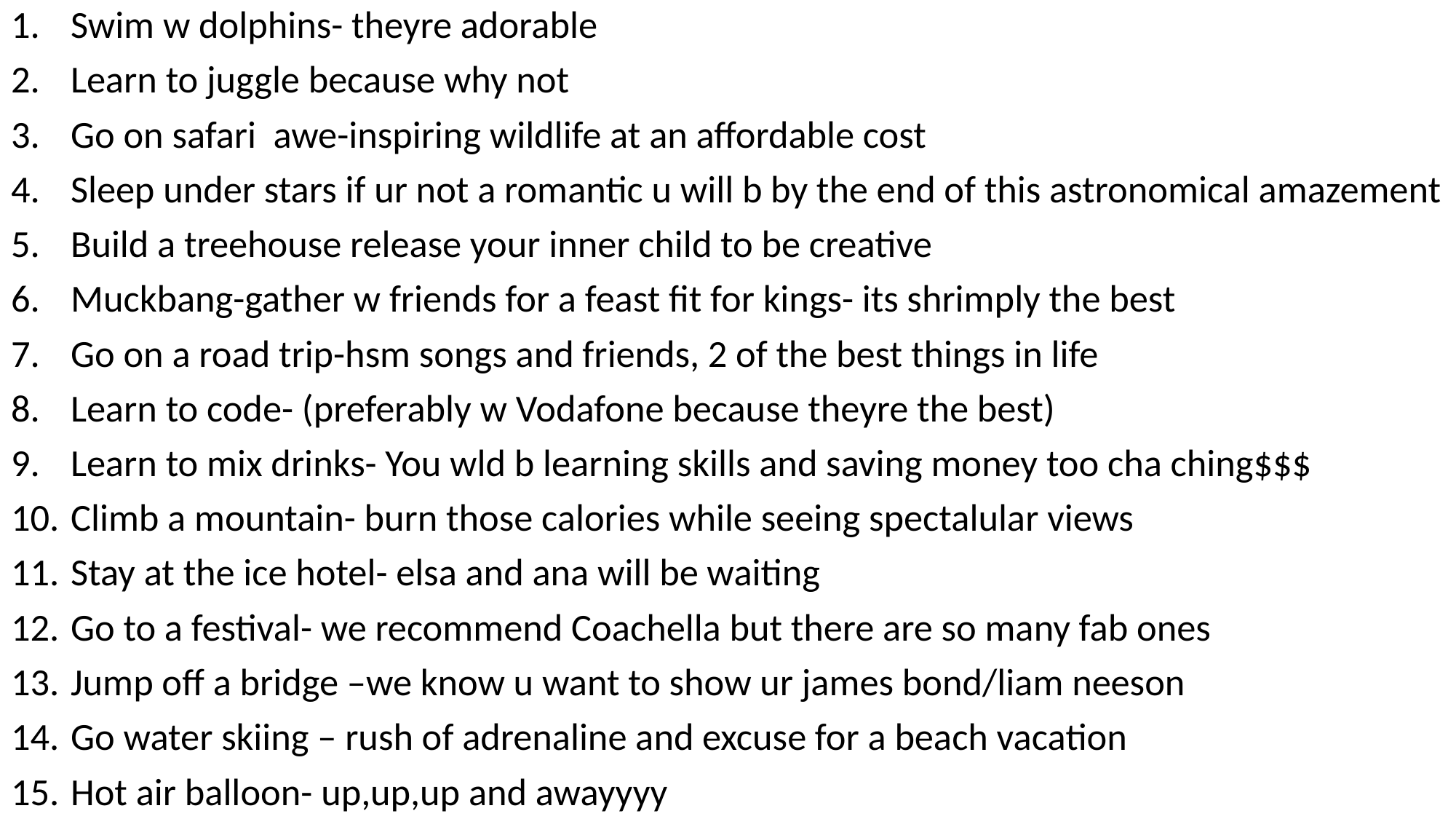

Swim w dolphins- theyre adorable
Learn to juggle because why not
Go on safari  awe-inspiring wildlife at an affordable cost
Sleep under stars if ur not a romantic u will b by the end of this astronomical amazement
Build a treehouse release your inner child to be creative
Muckbang-gather w friends for a feast fit for kings- its shrimply the best
Go on a road trip-hsm songs and friends, 2 of the best things in life
Learn to code- (preferably w Vodafone because theyre the best)
Learn to mix drinks- You wld b learning skills and saving money too cha ching$$$
Climb a mountain- burn those calories while seeing spectalular views
Stay at the ice hotel- elsa and ana will be waiting
Go to a festival- we recommend Coachella but there are so many fab ones
Jump off a bridge –we know u want to show ur james bond/liam neeson
Go water skiing – rush of adrenaline and excuse for a beach vacation
Hot air balloon- up,up,up and awayyyy
Stand under a waterfall-its freezing but worth it to see peoples faces